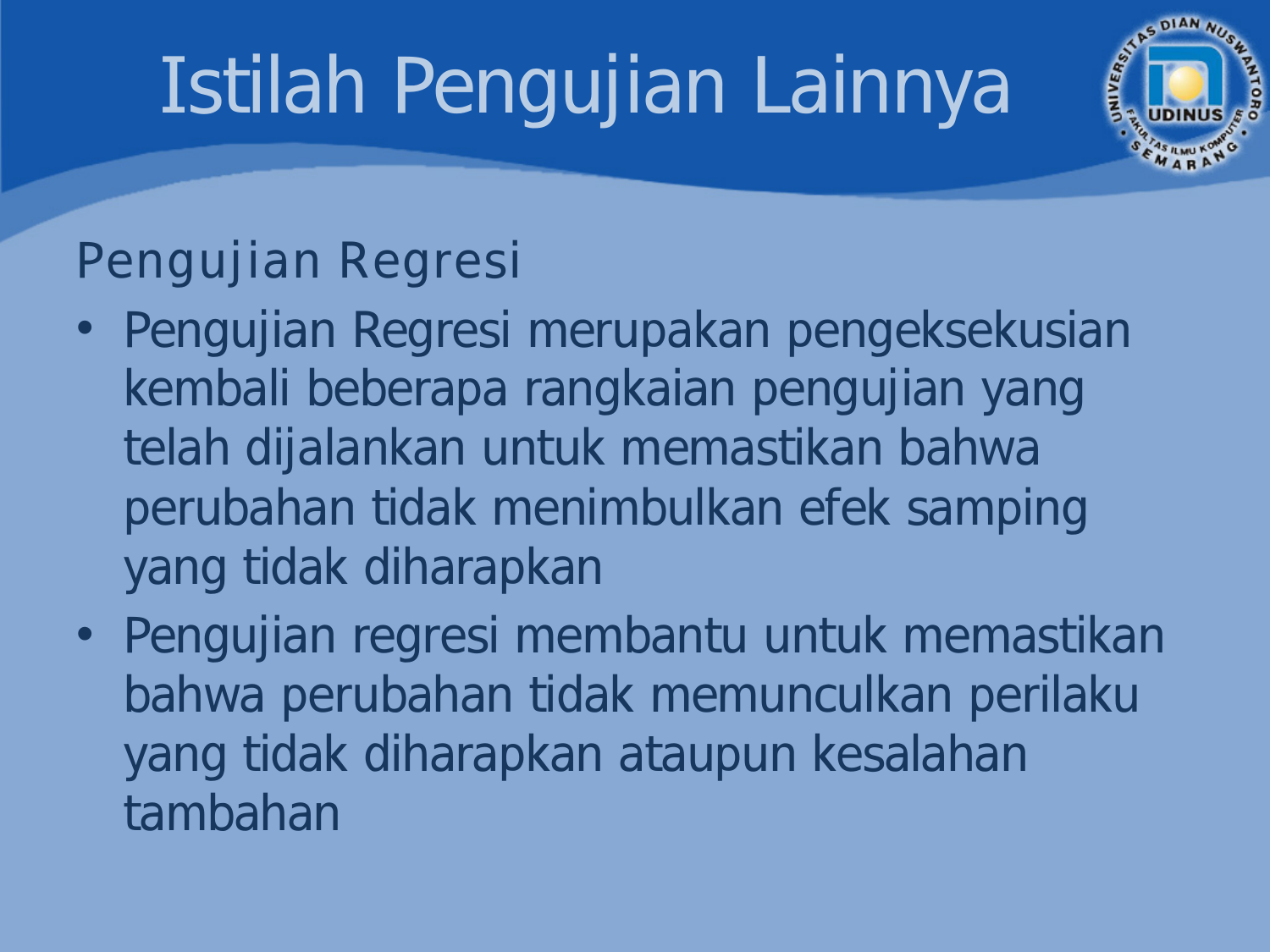

# Istilah Pengujian Lainnya
Pengujian Regresi
Pengujian Regresi merupakan pengeksekusian kembali beberapa rangkaian pengujian yang telah dijalankan untuk memastikan bahwa perubahan tidak menimbulkan efek samping yang tidak diharapkan
Pengujian regresi membantu untuk memastikan bahwa perubahan tidak memunculkan perilaku yang tidak diharapkan ataupun kesalahan tambahan